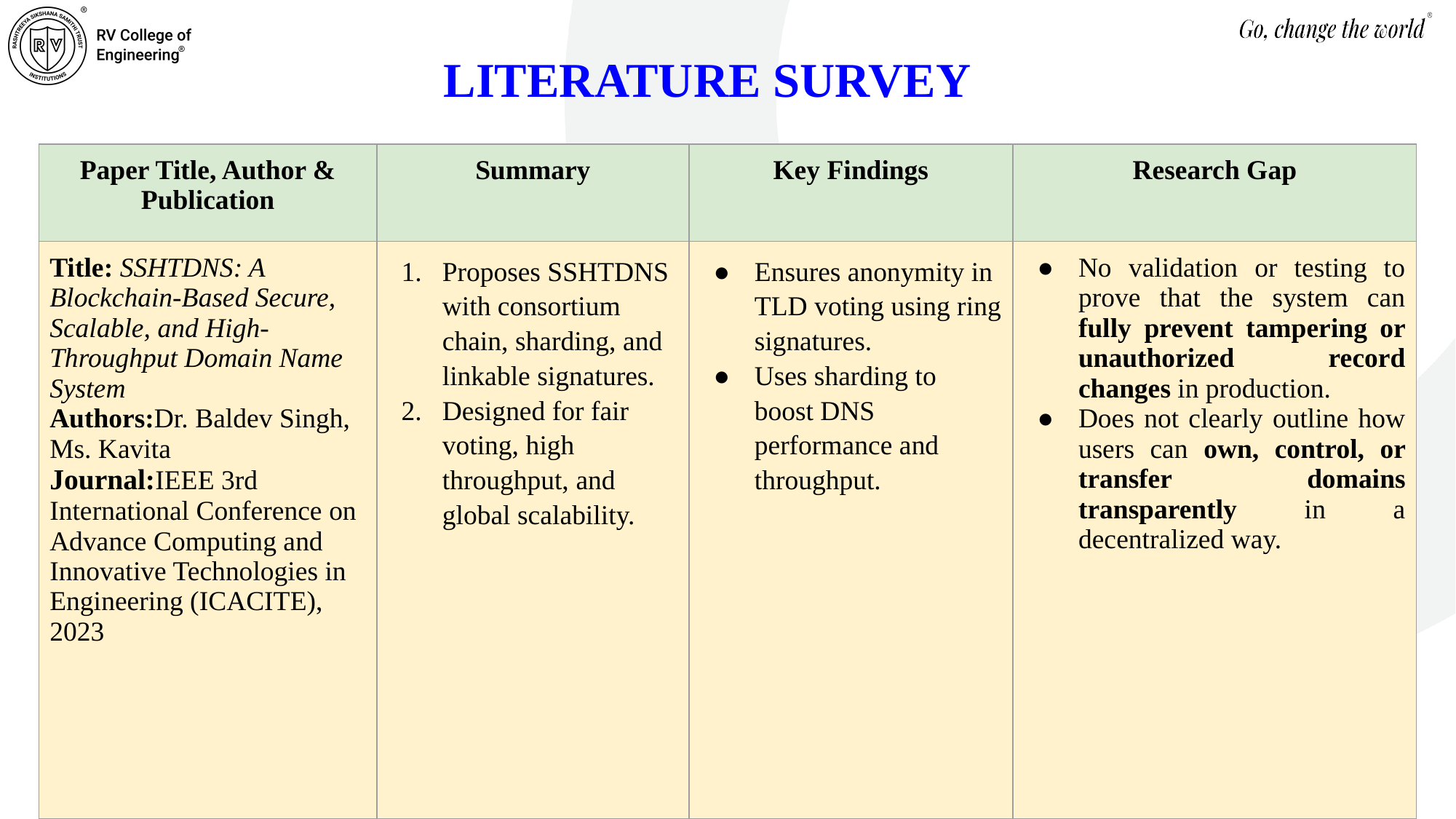

LITERATURE SURVEY
| Paper Title, Author & Publication | Summary | Key Findings | Research Gap |
| --- | --- | --- | --- |
| Title: SSHTDNS: A Blockchain-Based Secure, Scalable, and High-Throughput Domain Name System Authors:Dr. Baldev Singh, Ms. Kavita Journal:IEEE 3rd International Conference on Advance Computing and Innovative Technologies in Engineering (ICACITE), 2023 | Proposes SSHTDNS with consortium chain, sharding, and linkable signatures. Designed for fair voting, high throughput, and global scalability. | Ensures anonymity in TLD voting using ring signatures. Uses sharding to boost DNS performance and throughput. | No validation or testing to prove that the system can fully prevent tampering or unauthorized record changes in production. Does not clearly outline how users can own, control, or transfer domains transparently in a decentralized way. |